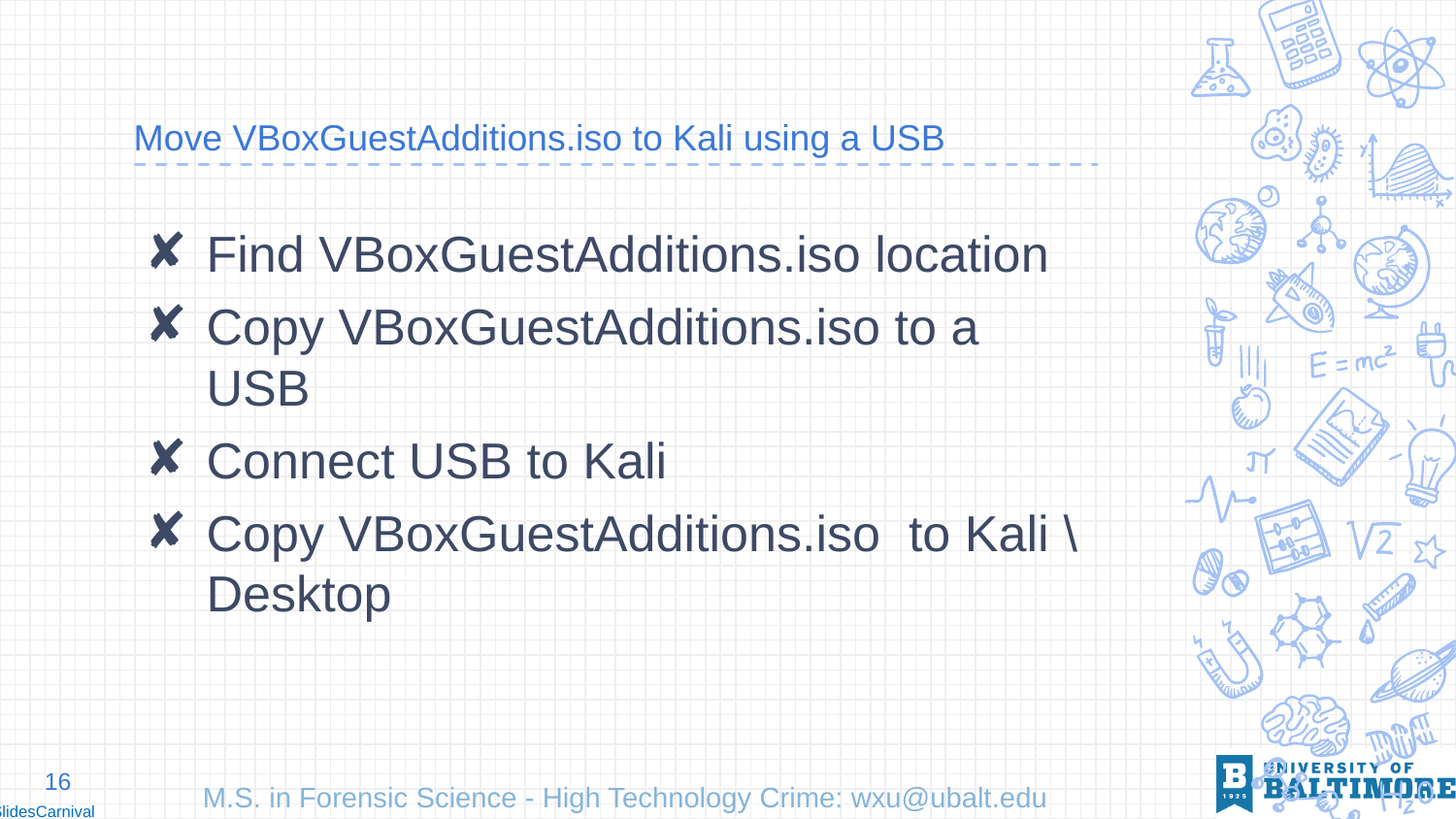

# Move VBoxGuestAdditions.iso to Kali using a USB
Find VBoxGuestAdditions.iso location
Copy VBoxGuestAdditions.iso to a USB
Connect USB to Kali
Copy VBoxGuestAdditions.iso  to Kali \Desktop
16